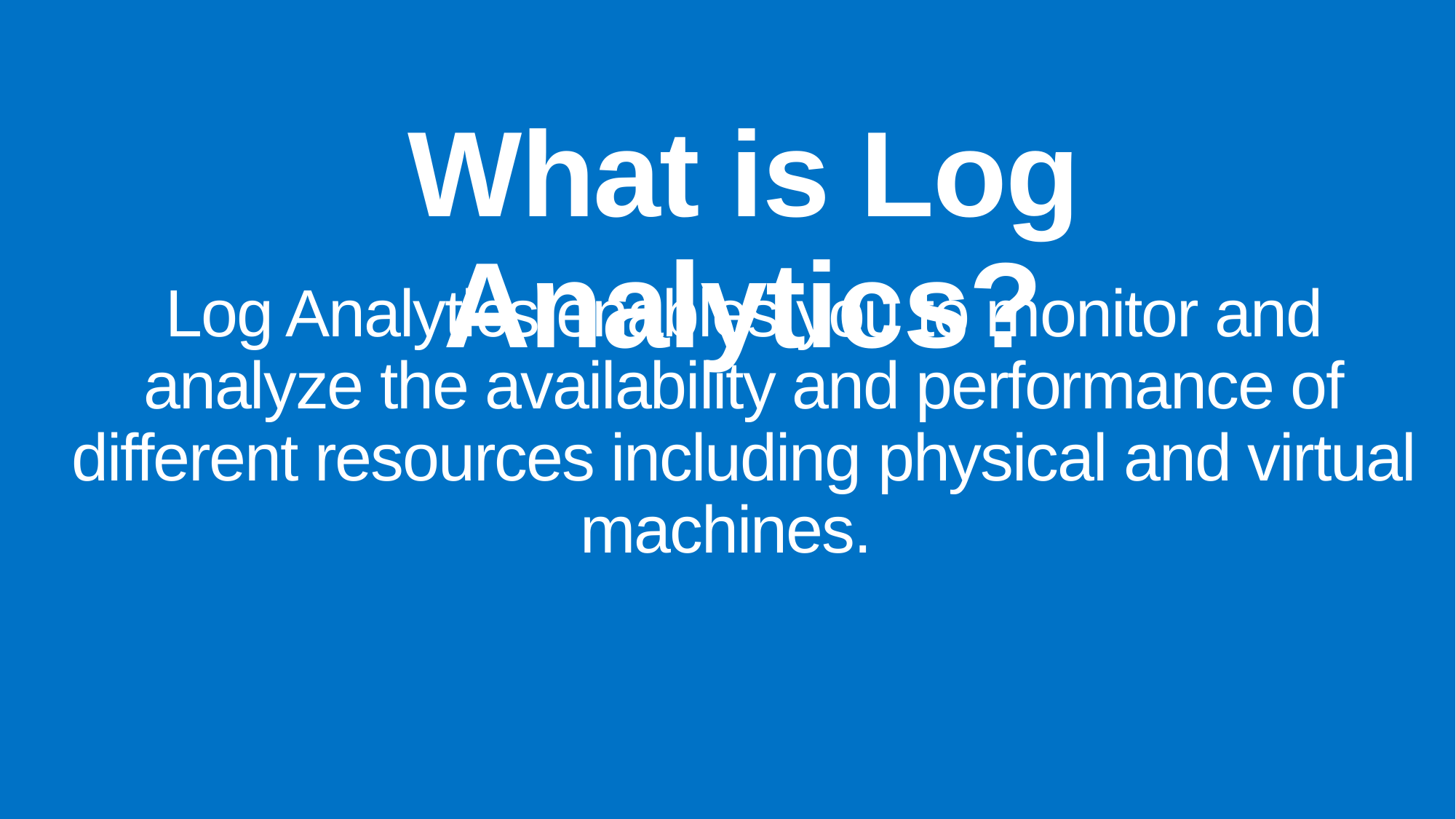

# What is Log Analytics?
Log Analytics enables you to monitor and analyze the availability and performance of different resources including physical and virtual machines.